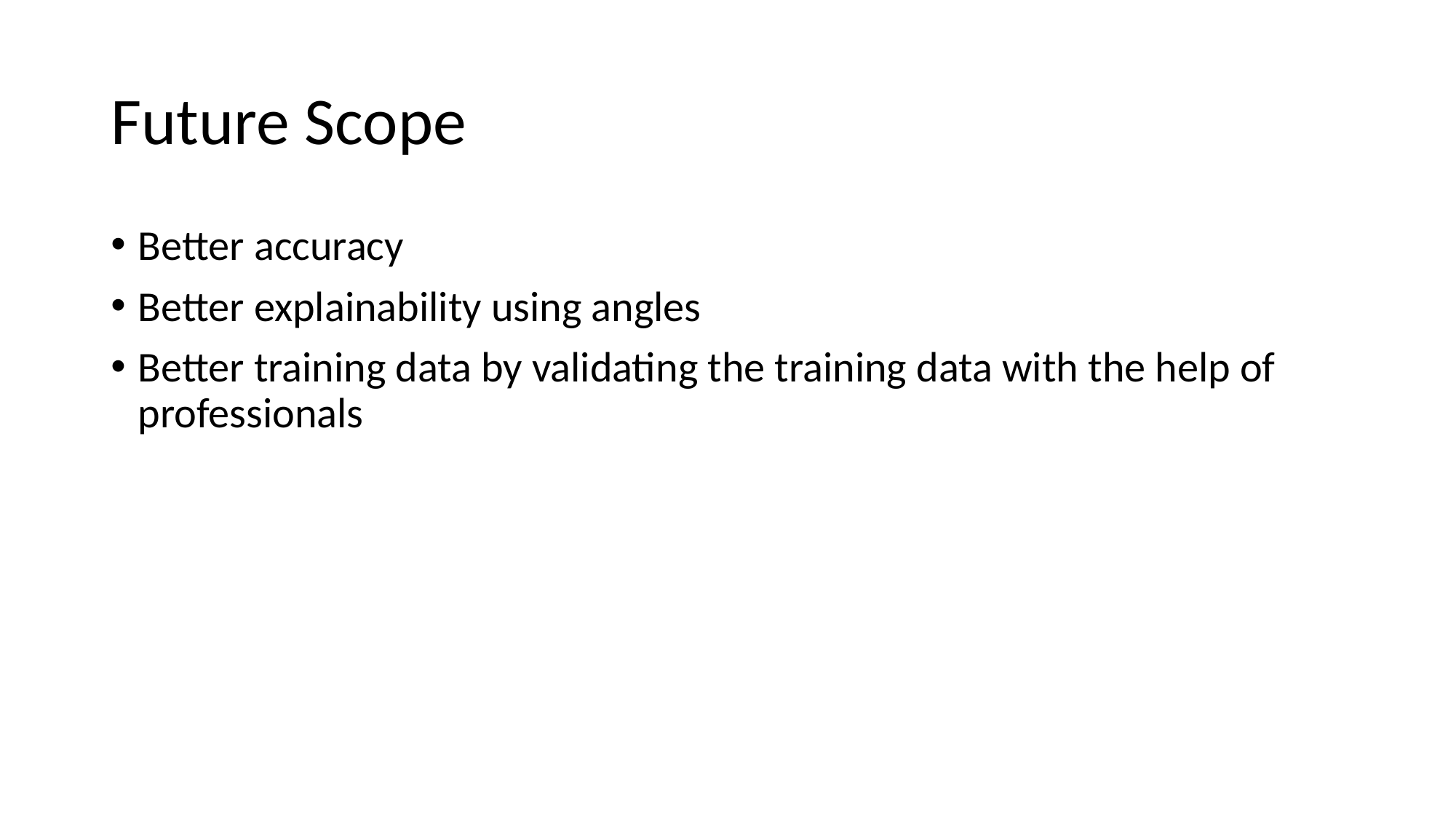

# Future Scope
Better accuracy
Better explainability using angles
Better training data by validating the training data with the help of professionals